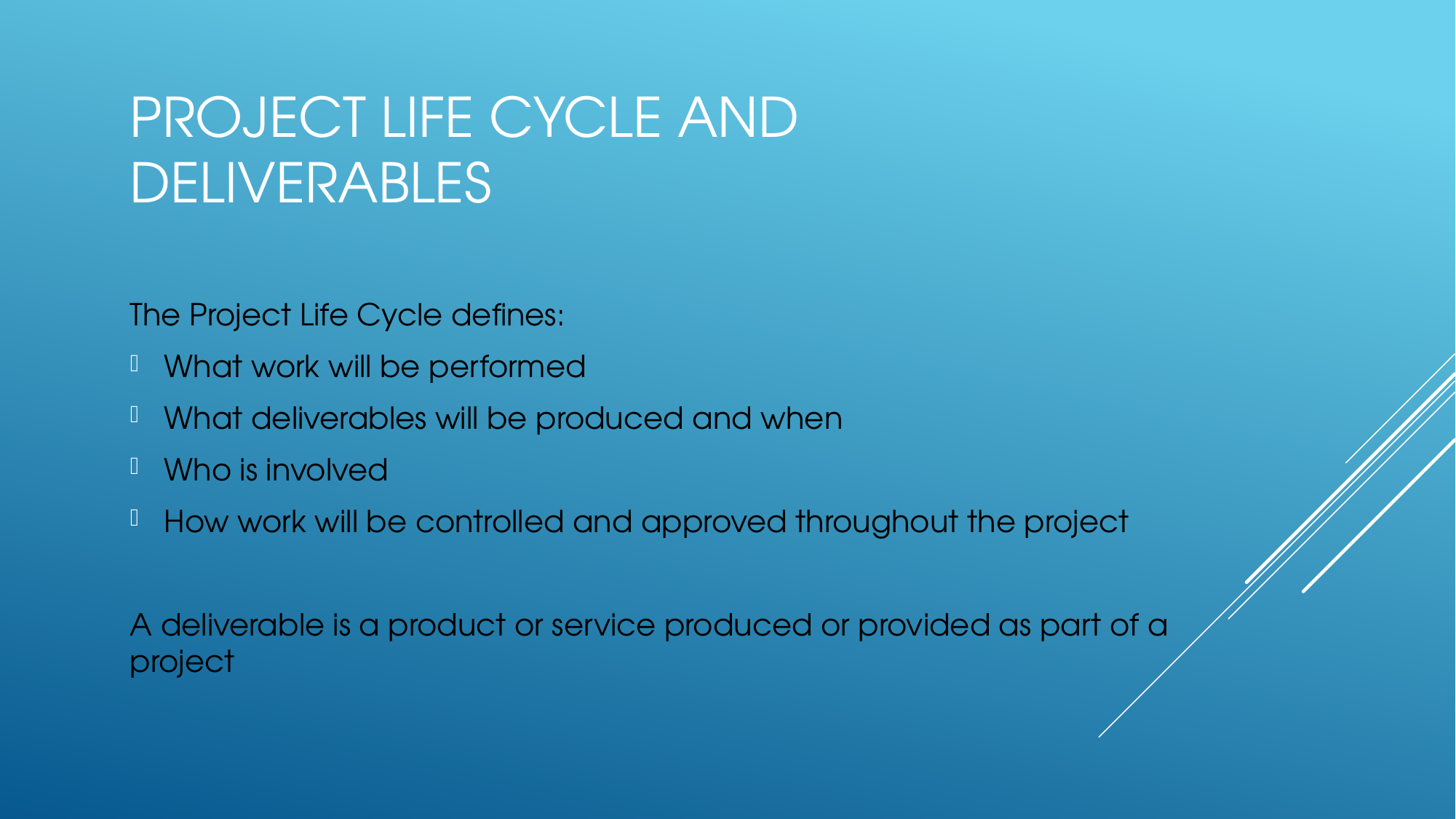

# Project Life cycle and deliverables
The Project Life Cycle defines:
What work will be performed
What deliverables will be produced and when
Who is involved
How work will be controlled and approved throughout the project

A deliverable is a product or service produced or provided as part of a project